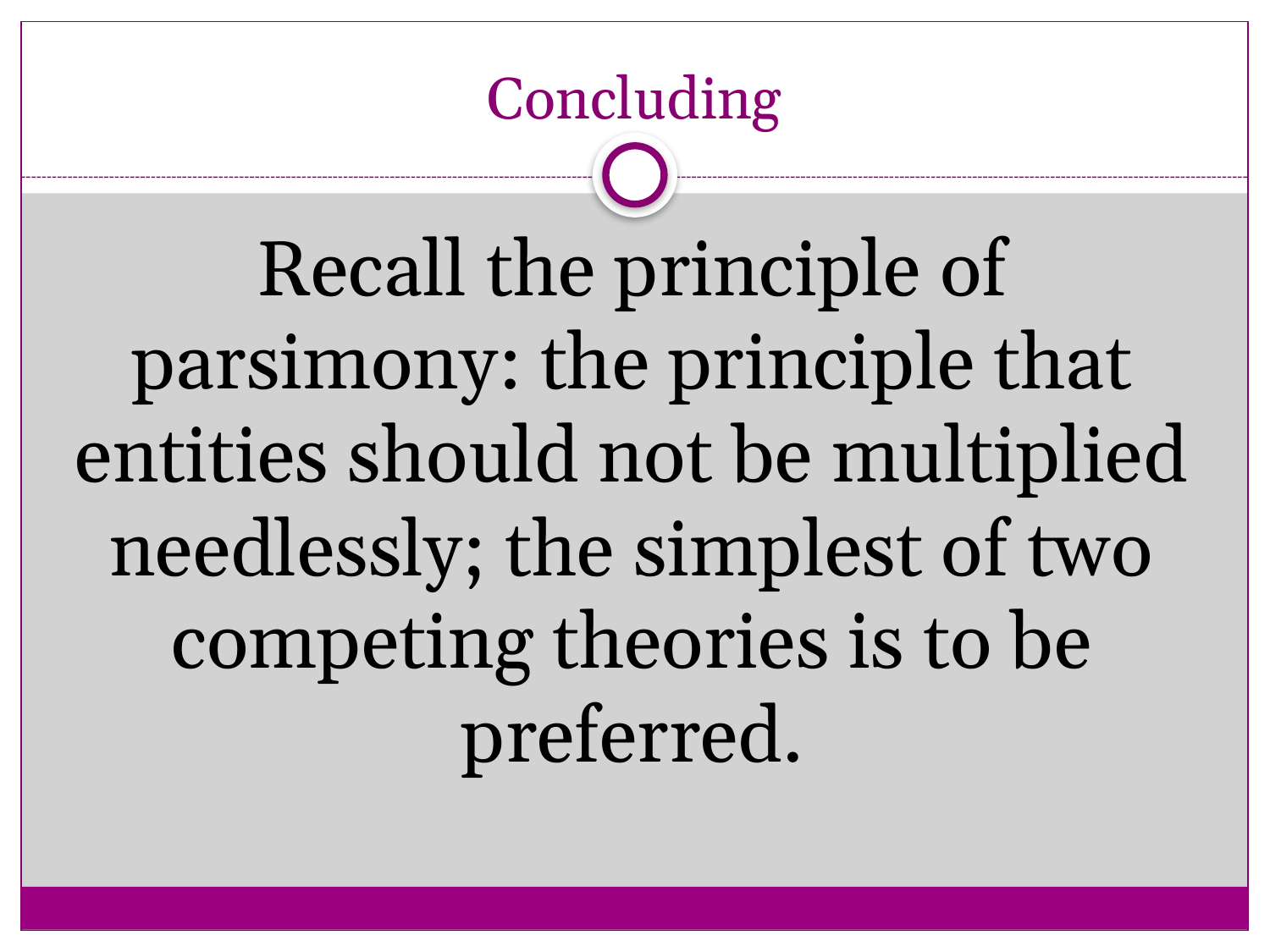

# Concluding
Recall the principle of parsimony: the principle that entities should not be multiplied needlessly; the simplest of two competing theories is to be preferred.